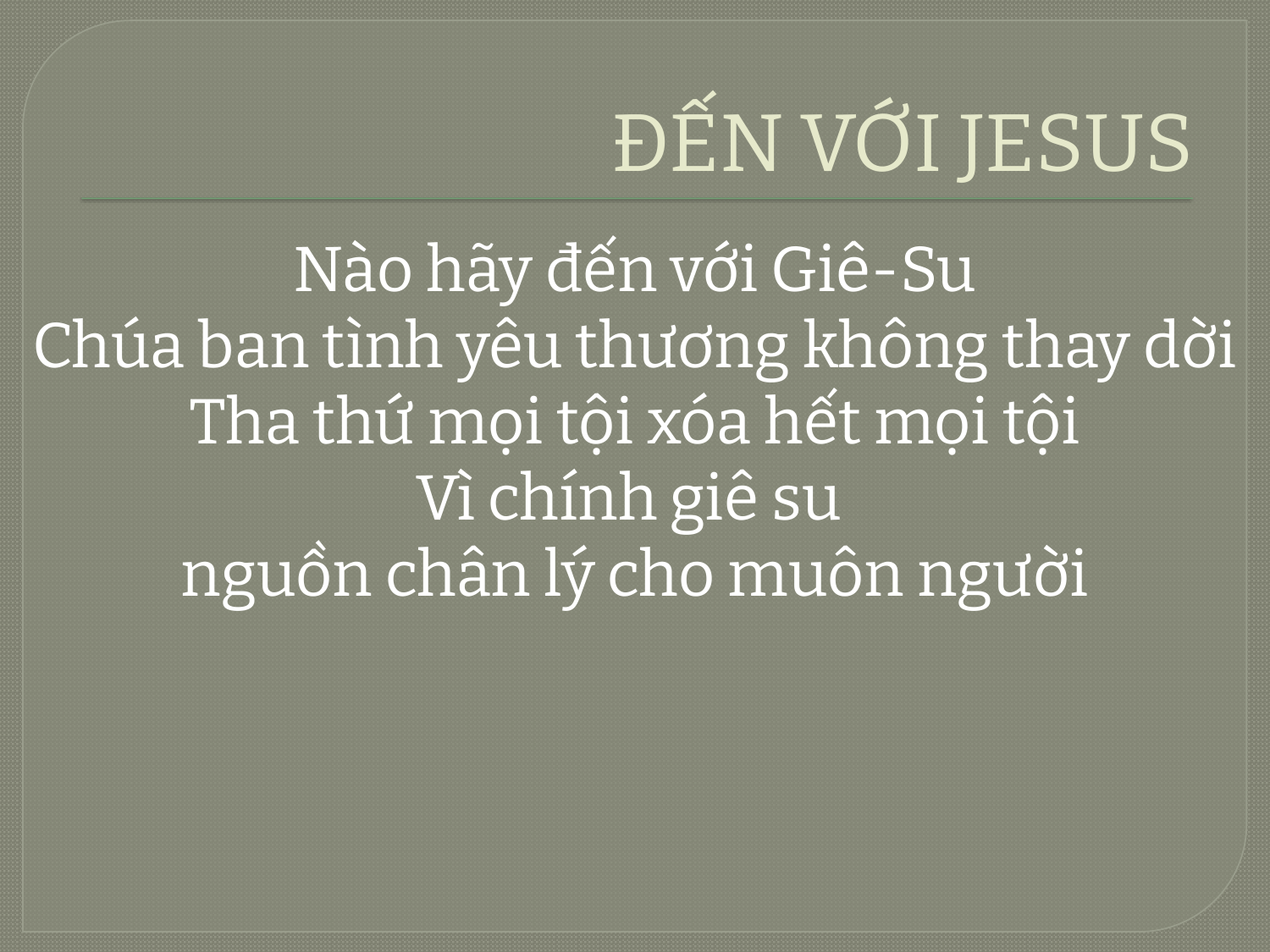

# ĐẾN VỚI JESUS
Nào hãy đến với Giê-Su
Chúa ban tình yêu thương không thay dời
Tha thứ mọi tội xóa hết mọi tội
Vì chính giê su
nguồn chân lý cho muôn người